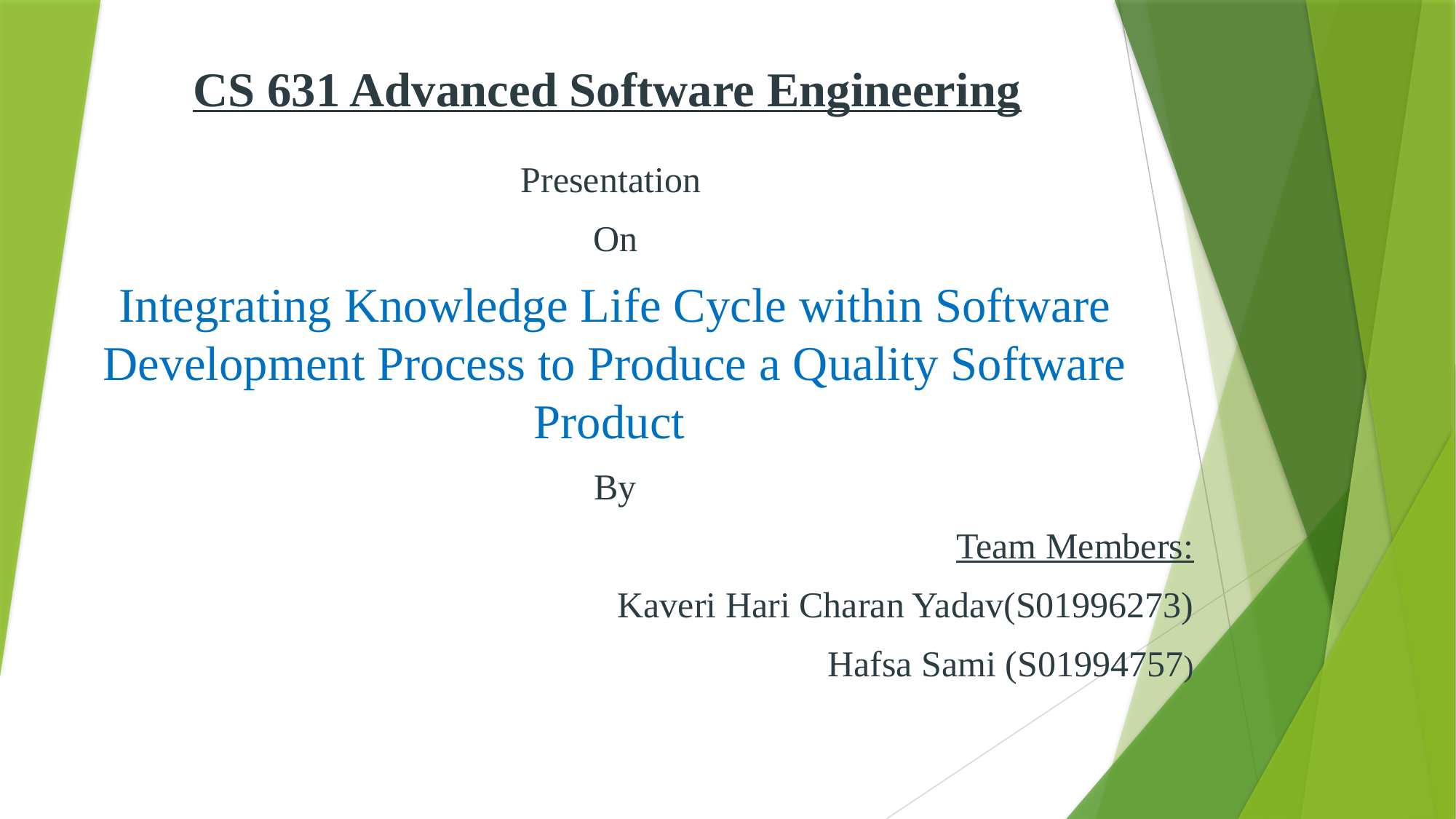

# CS 631 Advanced Software Engineering
Presentation
On
Integrating Knowledge Life Cycle within Software Development Process to Produce a Quality Software Product
By
Team Members:
Kaveri Hari Charan Yadav(S01996273)
Hafsa Sami (S01994757)